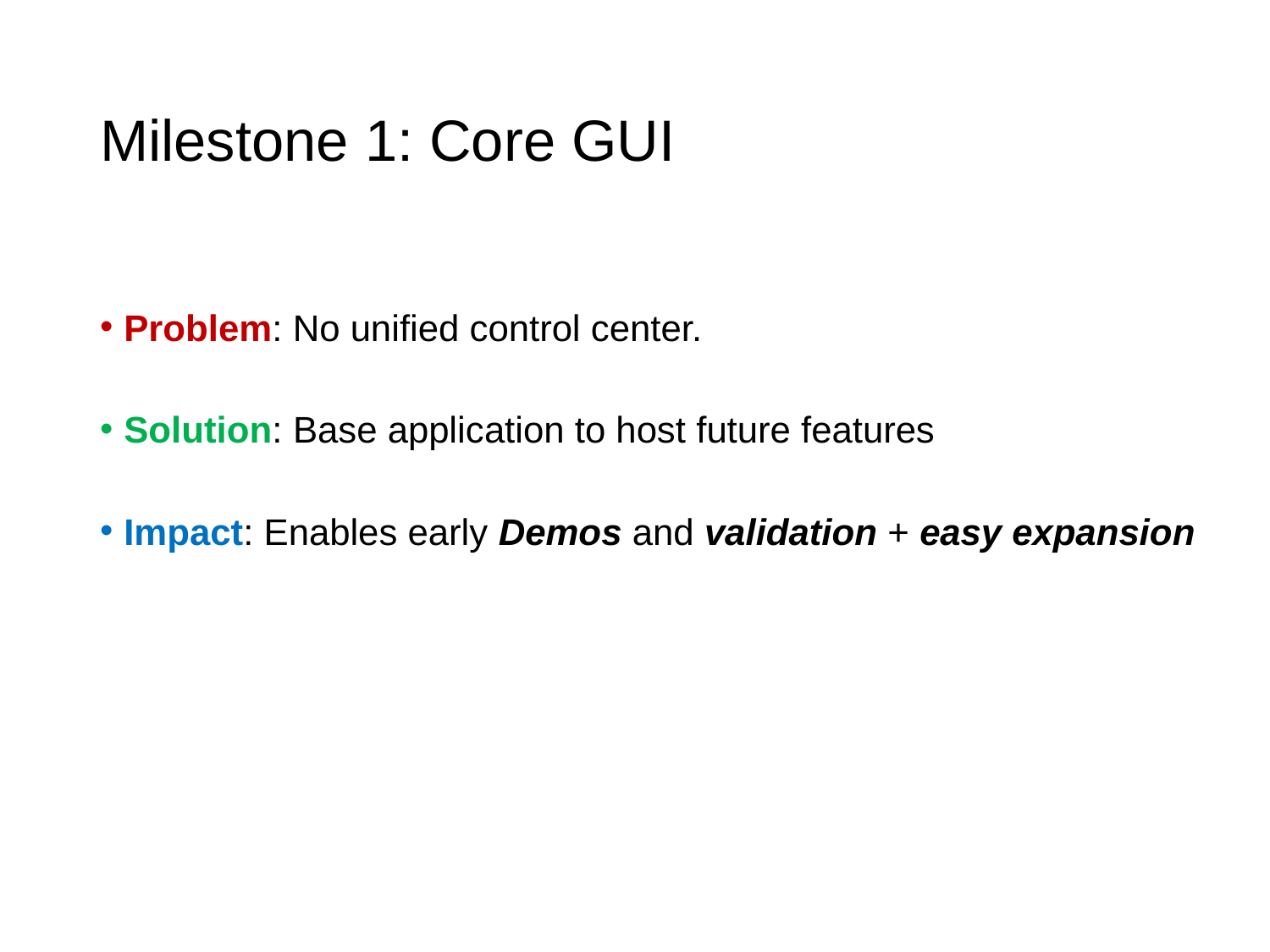

# Milestone 1: Core GUI
Problem: No unified control center.
Solution: Base application to host future features
Impact: Enables early Demos and validation + easy expansion